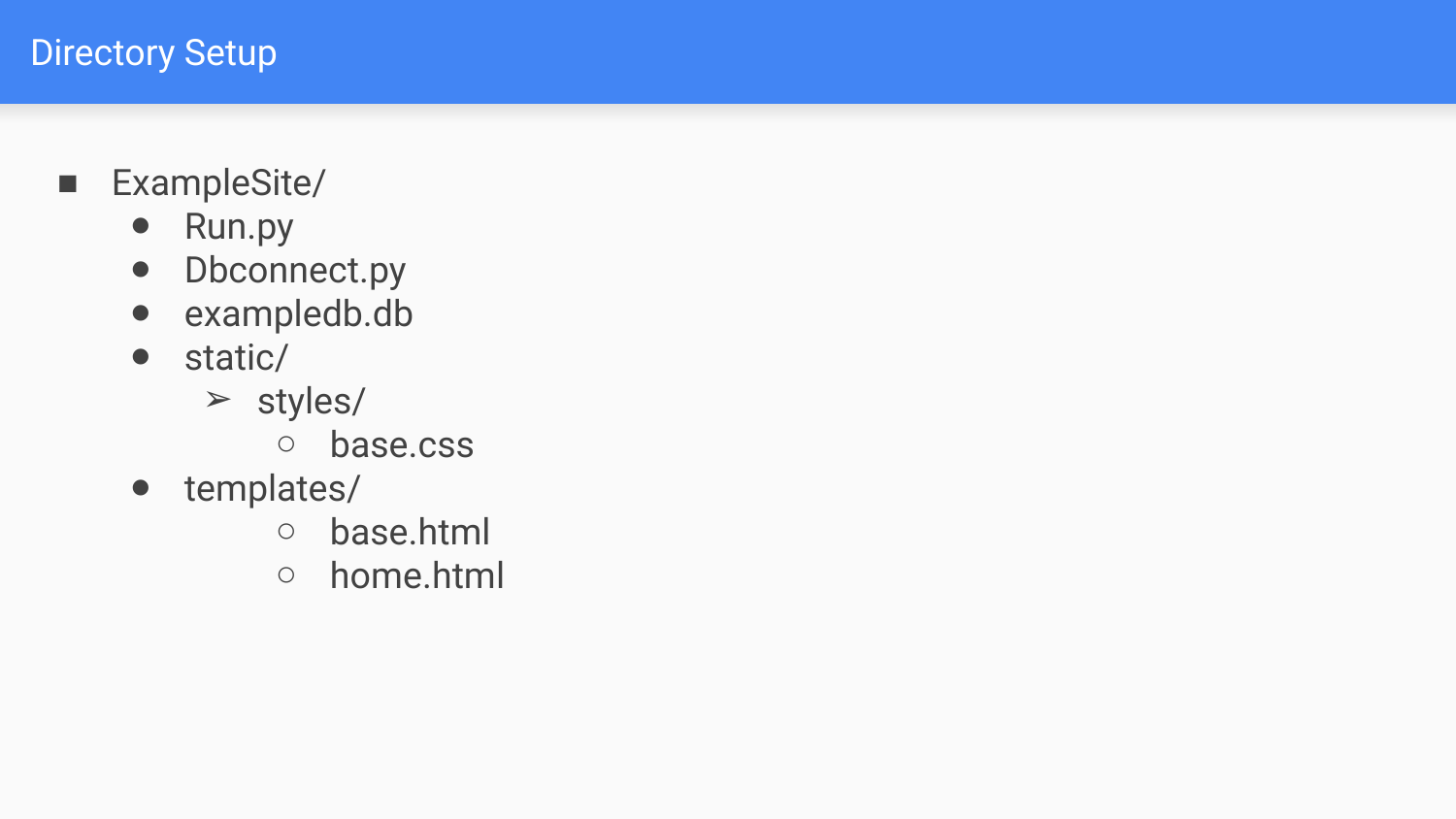

# Directory Setup
ExampleSite/
Run.py
Dbconnect.py
exampledb.db
static/
styles/
base.css
templates/
base.html
home.html